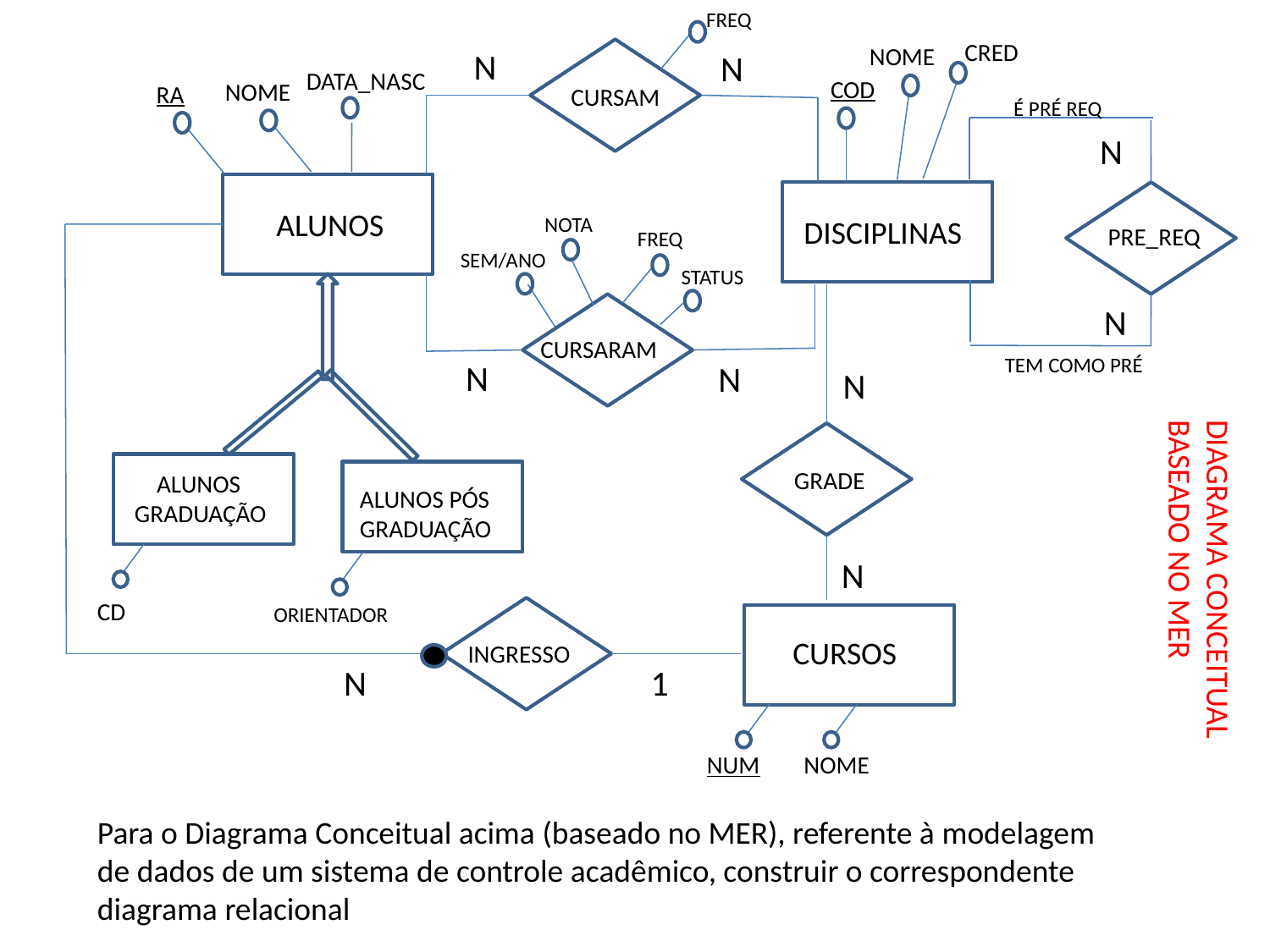

FREQ

CRED
NOME
N

N
DATA_NASC

COD
NOME
RA
    CURSAM

É PRÉ REQ

N
Alunos
Alunos

ALUNOS
NOTA
DISCIPLINAS
PRE_REQ
FREQ

SEM/ANO

STATUS

N
CURSARAM
TEM COMO PRÉ
N
N
N

Alunos
GRADE
    ALUNOS
GRADUAÇÃO
Alunos
ALUNOS PÓS GRADUAÇÃO
N

DIAGRAMA CONCEITUAL BASEADO NO MER

CD
ORIENTADOR

Alunos
 CURSOS
INGRESSO

N
1

NOME
NUM
Para o Diagrama Conceitual acima (baseado no MER), referente à modelagem de dados de um sistema de controle acadêmico, construir o correspondente diagrama relacional